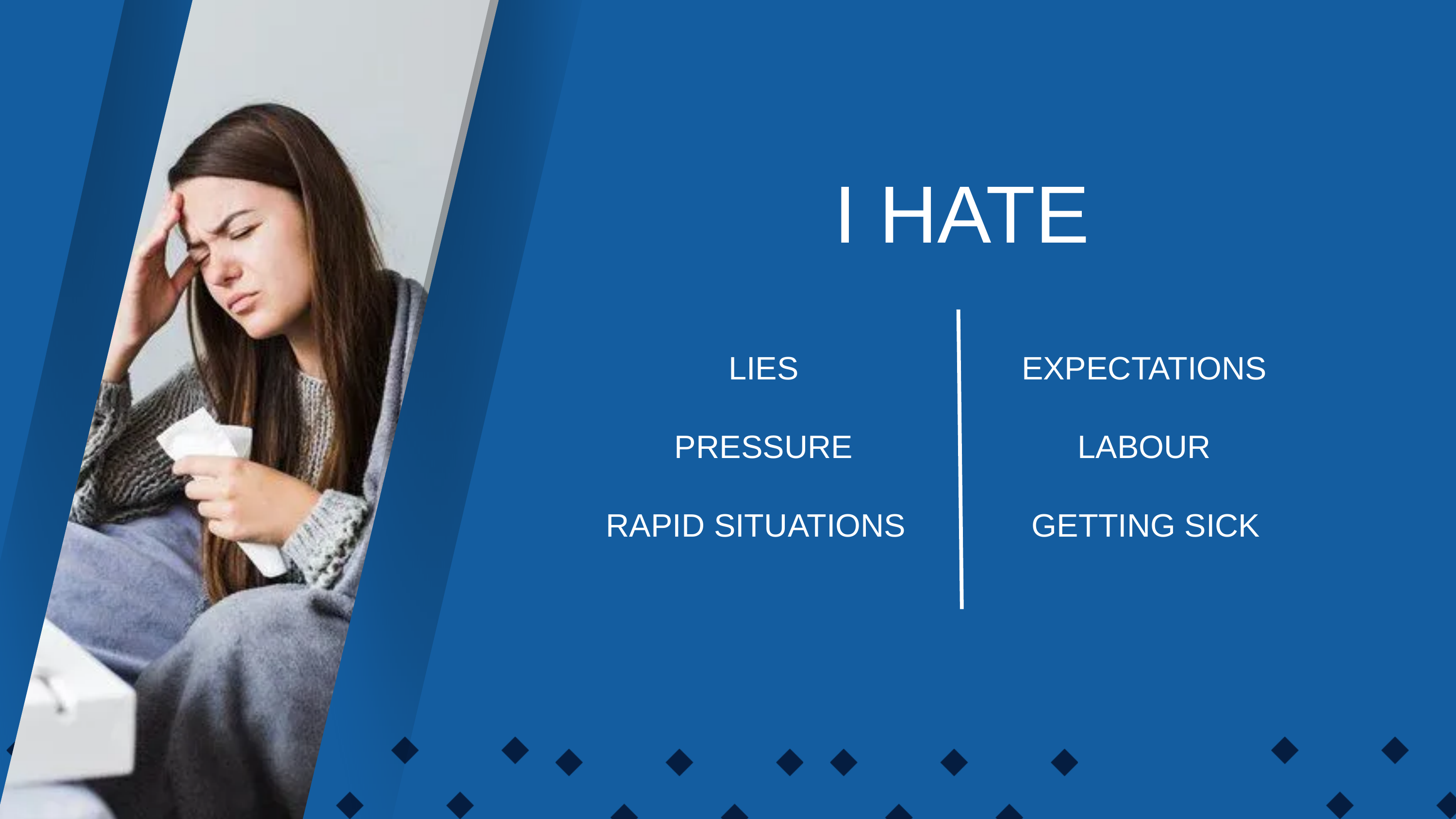

I HATE

LIES
EXPECTATIONS

LABOUR
PRESSURE
RAPID SITUATIONS
GETTING SICK